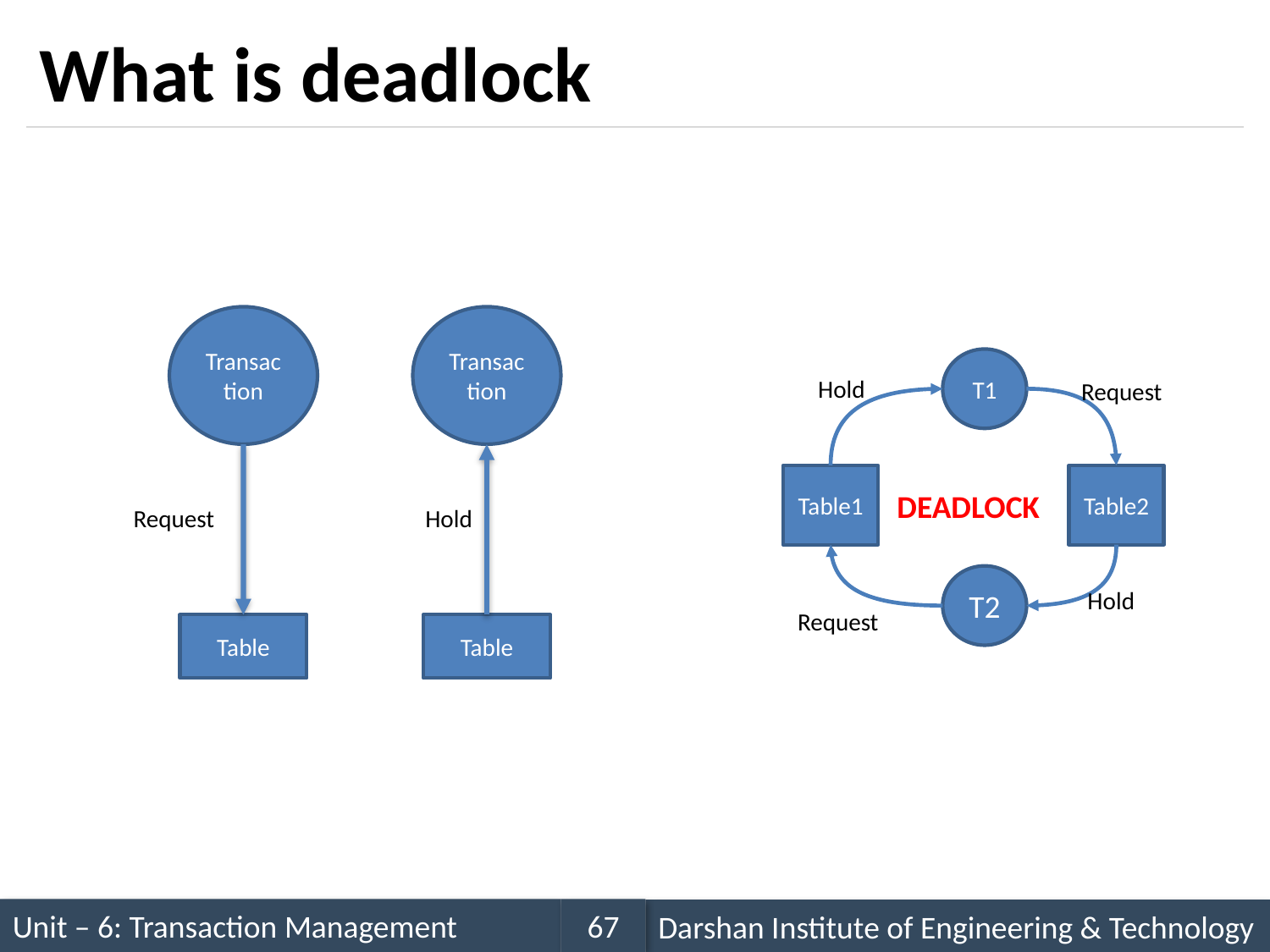

# What is deadlock

Transaction
Transaction
T1
Hold
Request
Table1
Table2
DEADLOCK
Request
Hold
T2
Hold
Request
Table
Table